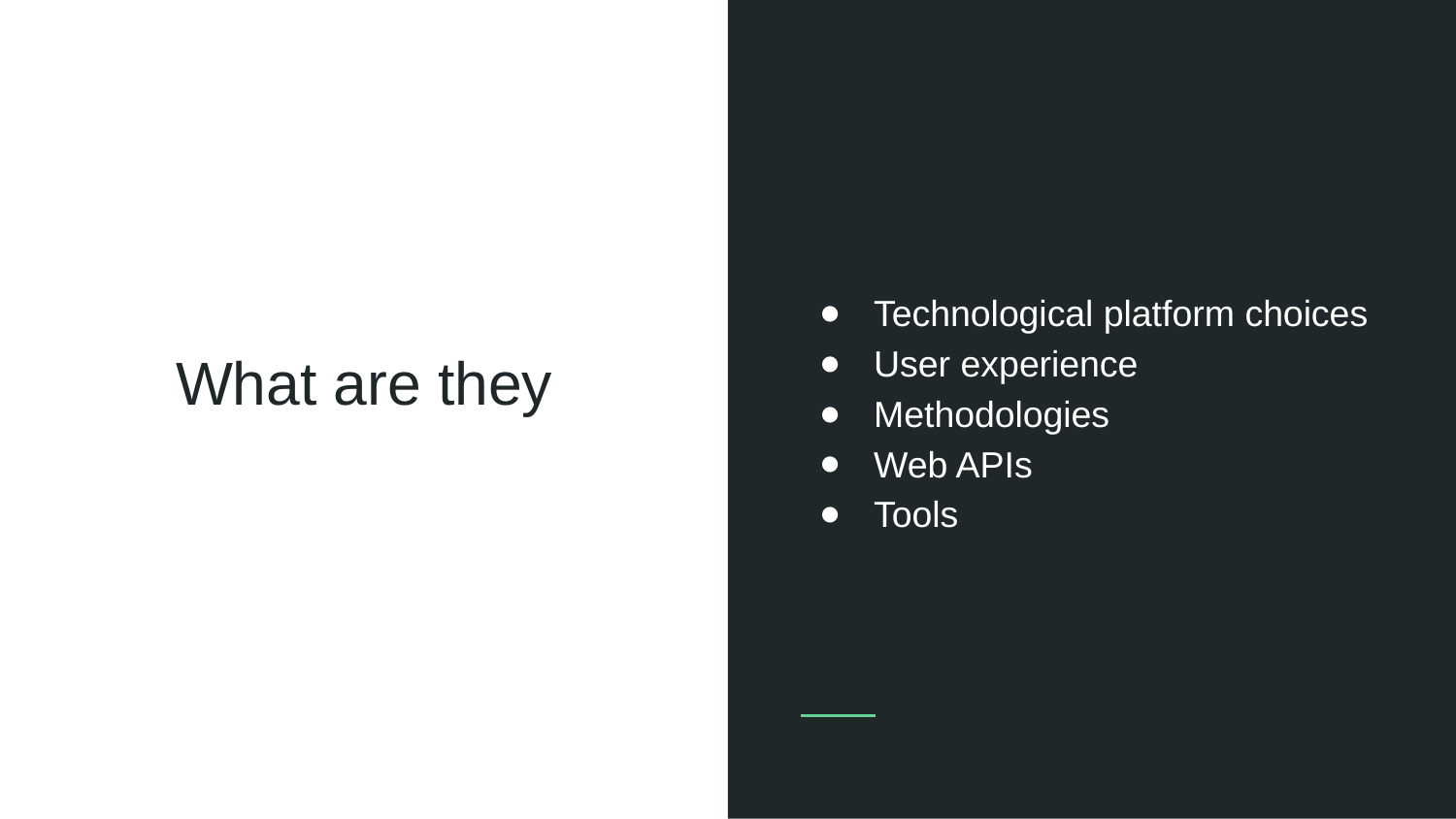

Technological platform choices
User experience
Methodologies
Web APIs
Tools
# What are they